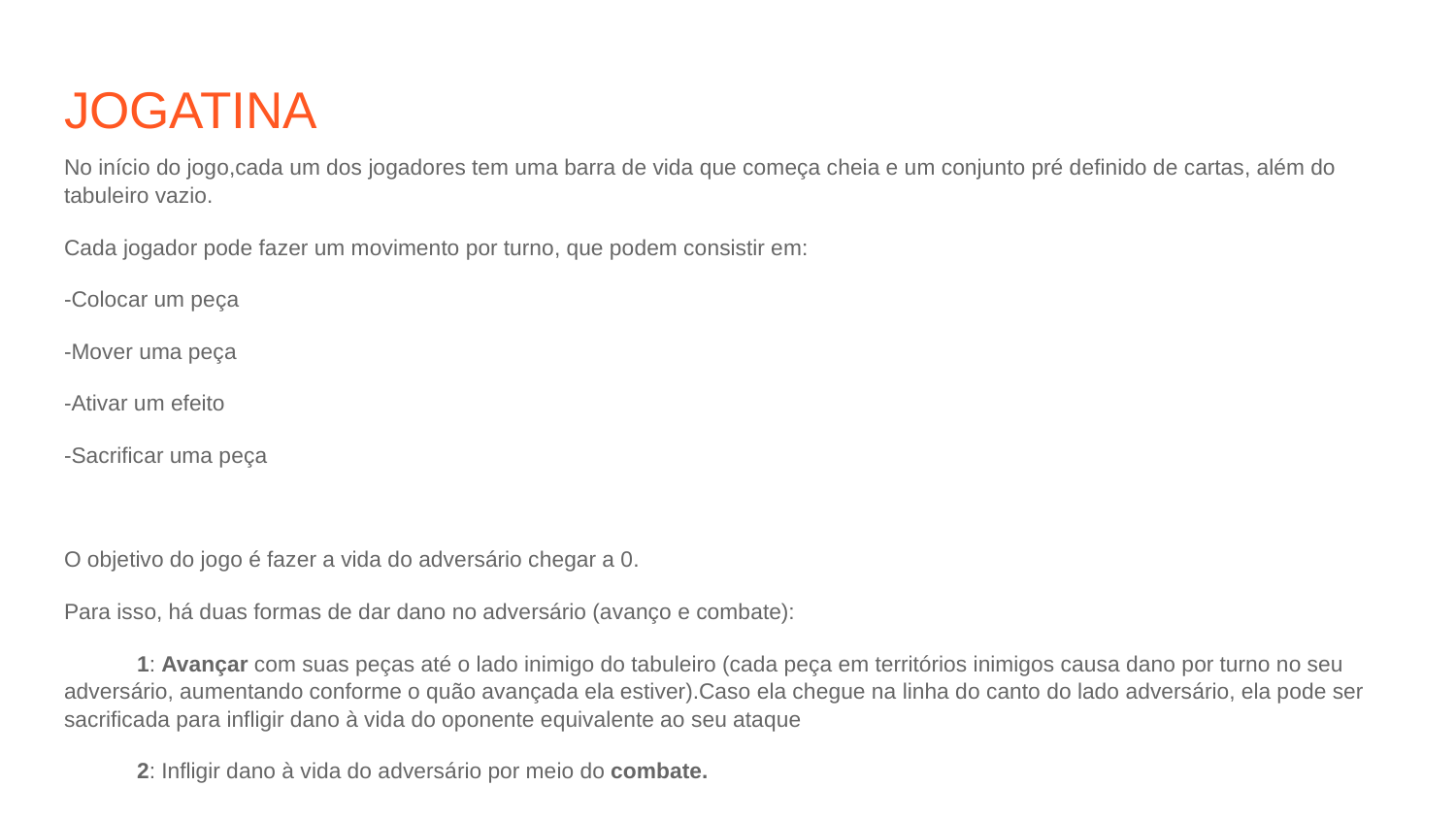

# JOGATINA
No início do jogo,cada um dos jogadores tem uma barra de vida que começa cheia e um conjunto pré definido de cartas, além do tabuleiro vazio.
Cada jogador pode fazer um movimento por turno, que podem consistir em:
-Colocar um peça
-Mover uma peça
-Ativar um efeito
-Sacrificar uma peça

O objetivo do jogo é fazer a vida do adversário chegar a 0.
Para isso, há duas formas de dar dano no adversário (avanço e combate):
1: Avançar com suas peças até o lado inimigo do tabuleiro (cada peça em territórios inimigos causa dano por turno no seu adversário, aumentando conforme o quão avançada ela estiver).Caso ela chegue na linha do canto do lado adversário, ela pode ser sacrificada para infligir dano à vida do oponente equivalente ao seu ataque
2: Infligir dano à vida do adversário por meio do combate.